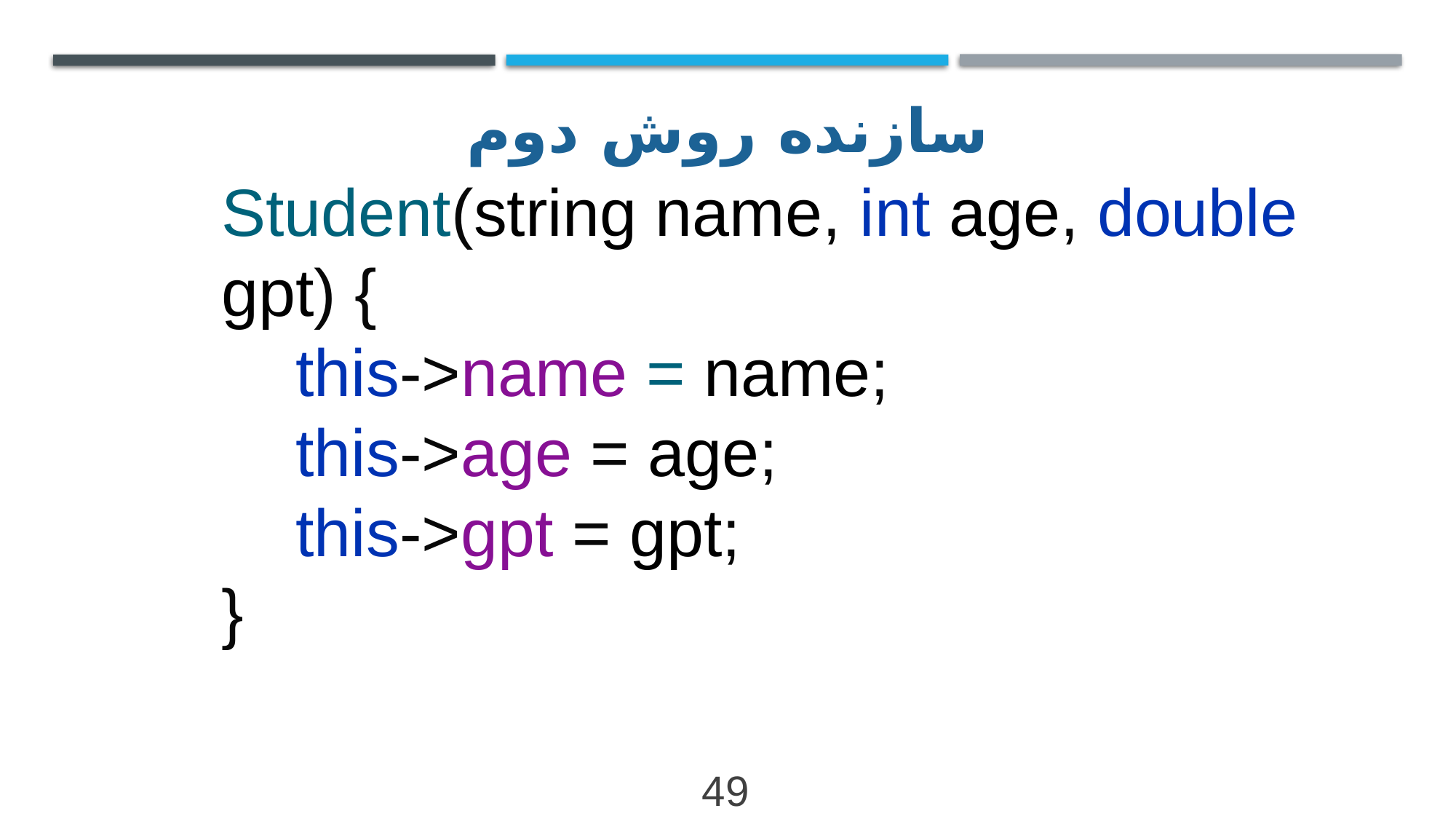

# سازنده روش دوم
Student(string name, int age, double gpt) {
    this->name = name;
    this->age = age;
    this->gpt = gpt;
}